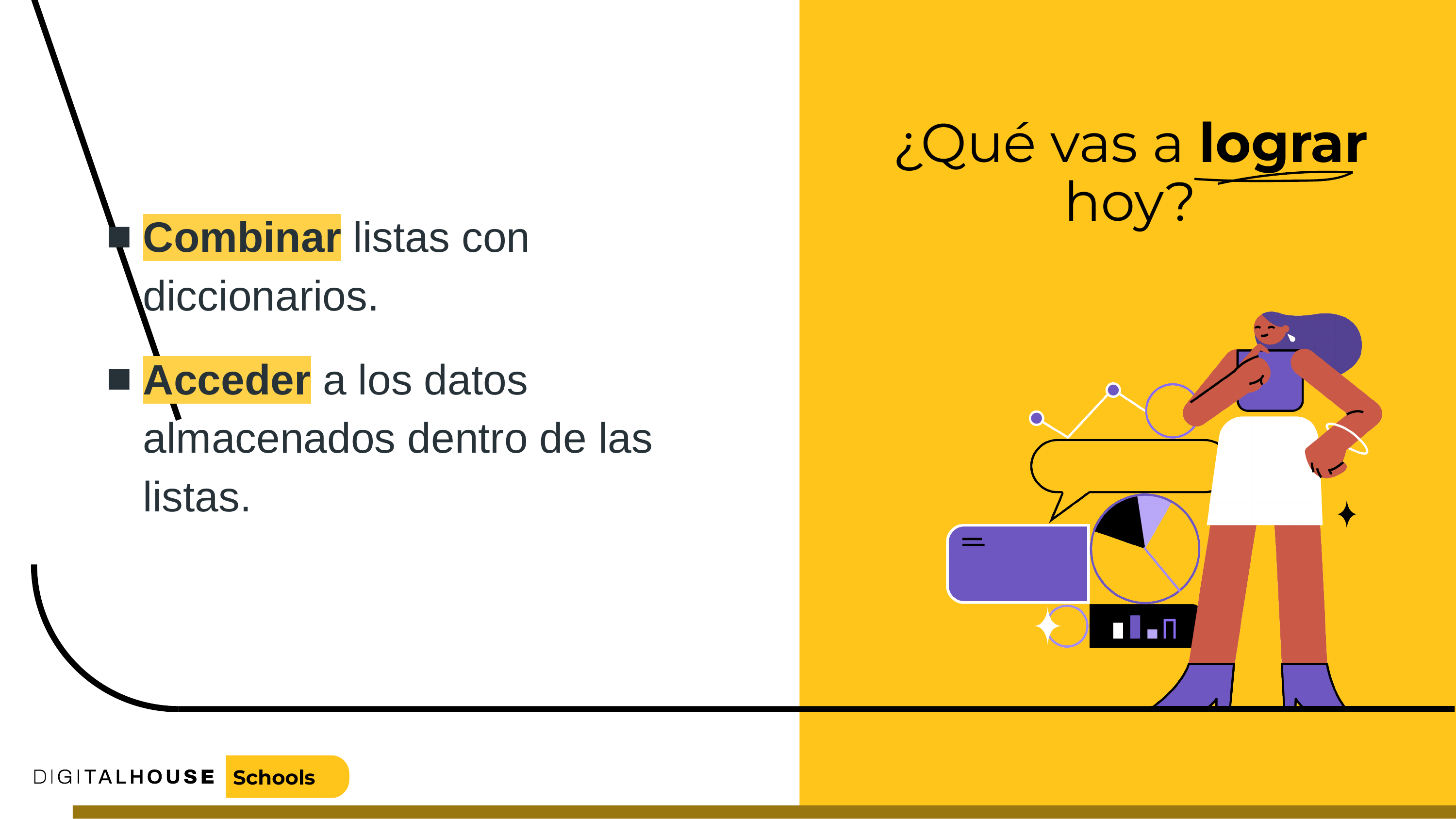

# ¿Qué vas a lograr hoy?

Combinar listas con diccionarios.
Acceder a los datos almacenados dentro de las listas.
Schools